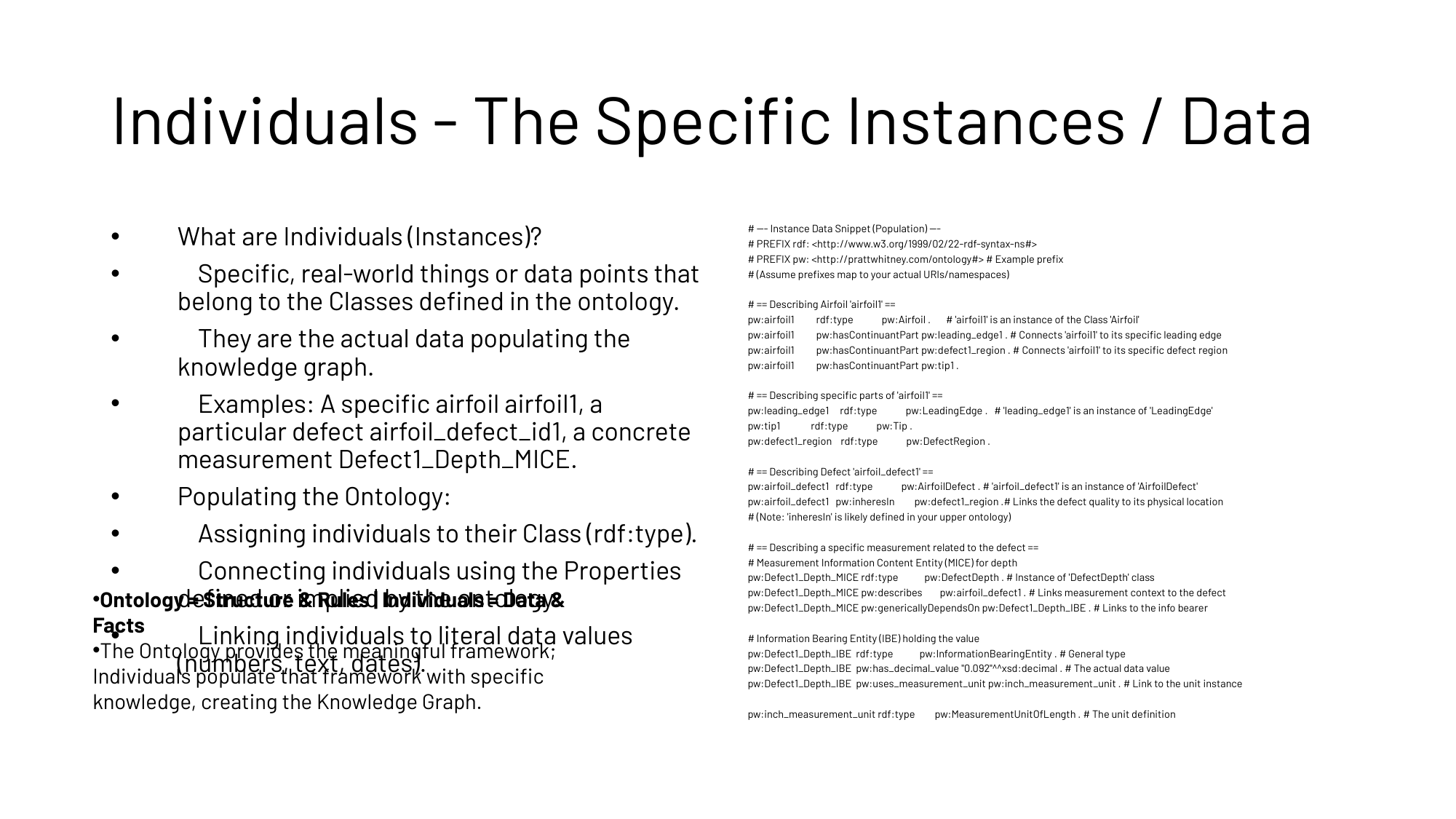

# Individuals - The Specific Instances / Data
What are Individuals (Instances)?
    Specific, real-world things or data points that belong to the Classes defined in the ontology.
    They are the actual data populating the knowledge graph.
    Examples: A specific airfoil airfoil1, a particular defect airfoil_defect_id1, a concrete measurement Defect1_Depth_MICE.
Populating the Ontology:
    Assigning individuals to their Class (rdf:type).
    Connecting individuals using the Properties defined or implied by the ontology.
    Linking individuals to literal data values (numbers, text, dates).
# --- Instance Data Snippet (Population) ---
# PREFIX rdf: <http://www.w3.org/1999/02/22-rdf-syntax-ns#>
# PREFIX pw: <http://prattwhitney.com/ontology#> # Example prefix
# (Assume prefixes map to your actual URIs/namespaces)

# == Describing Airfoil 'airfoil1' ==
pw:airfoil1          rdf:type             pw:Airfoil .       # 'airfoil1' is an instance of the Class 'Airfoil'
pw:airfoil1          pw:hasContinuantPart pw:leading_edge1 . # Connects 'airfoil1' to its specific leading edge
pw:airfoil1          pw:hasContinuantPart pw:defect1_region . # Connects 'airfoil1' to its specific defect region
pw:airfoil1          pw:hasContinuantPart pw:tip1 .

# == Describing specific parts of 'airfoil1' ==
pw:leading_edge1     rdf:type             pw:LeadingEdge .   # 'leading_edge1' is an instance of 'LeadingEdge'
pw:tip1              rdf:type             pw:Tip .
pw:defect1_region    rdf:type             pw:DefectRegion .

# == Describing Defect 'airfoil_defect1' ==
pw:airfoil_defect1   rdf:type             pw:AirfoilDefect . # 'airfoil_defect1' is an instance of 'AirfoilDefect'
pw:airfoil_defect1   pw:inheresIn         pw:defect1_region .# Links the defect quality to its physical location
# (Note: 'inheresIn' is likely defined in your upper ontology)

# == Describing a specific measurement related to the defect ==
# Measurement Information Content Entity (MICE) for depth
pw:Defect1_Depth_MICE rdf:type            pw:DefectDepth . # Instance of 'DefectDepth' class
pw:Defect1_Depth_MICE pw:describes        pw:airfoil_defect1 . # Links measurement context to the defect
pw:Defect1_Depth_MICE pw:genericallyDependsOn pw:Defect1_Depth_IBE . # Links to the info bearer

# Information Bearing Entity (IBE) holding the value
pw:Defect1_Depth_IBE  rdf:type            pw:InformationBearingEntity . # General type
pw:Defect1_Depth_IBE  pw:has_decimal_value "0.092"^^xsd:decimal . # The actual data value
pw:Defect1_Depth_IBE  pw:uses_measurement_unit pw:inch_measurement_unit . # Link to the unit instance

pw:inch_measurement_unit rdf:type         pw:MeasurementUnitOfLength . # The unit definition
Ontology = Structure & Rules | Individuals = Data & Facts
The Ontology provides the meaningful framework; Individuals populate that framework with specific knowledge, creating the Knowledge Graph.